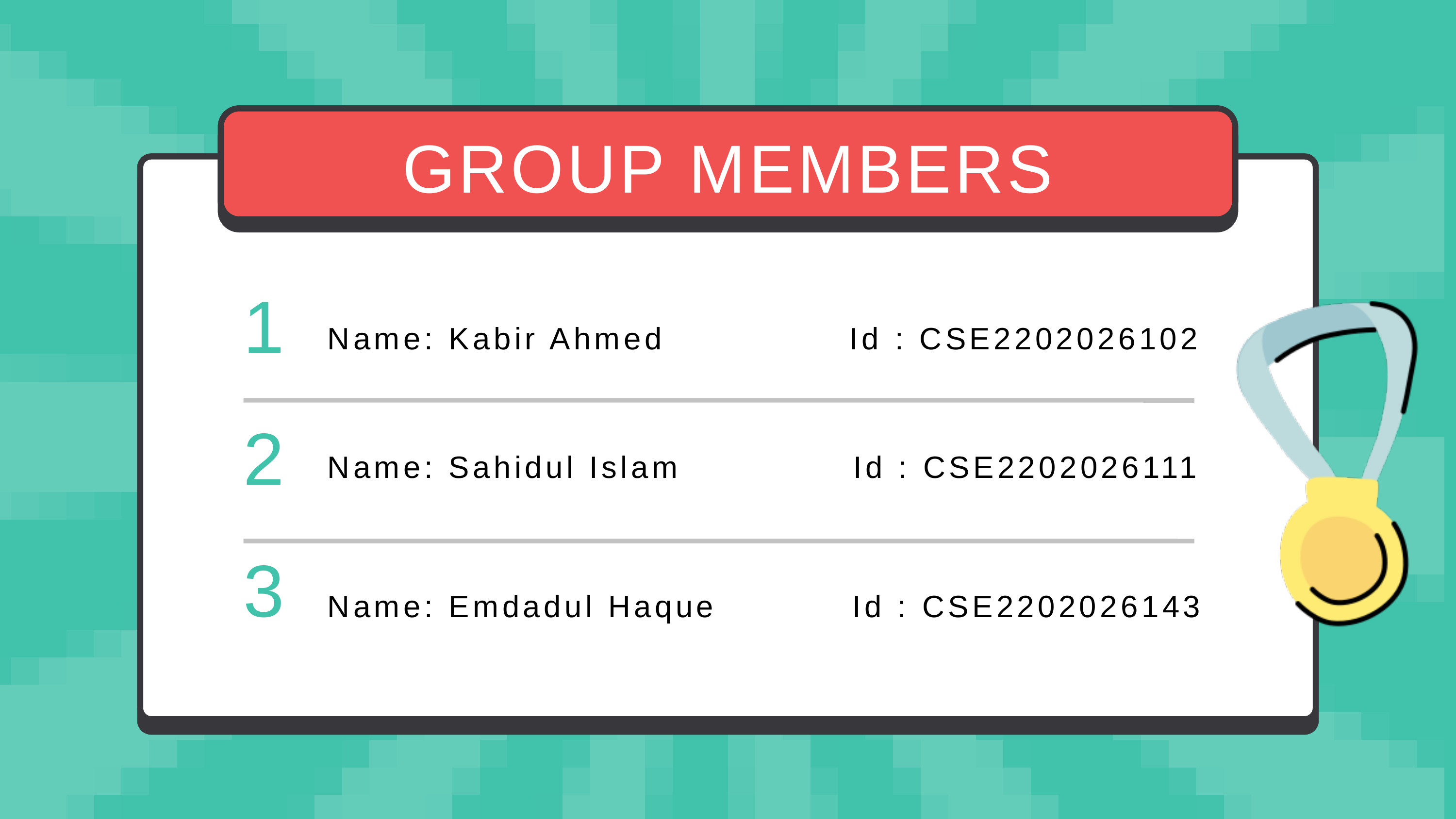

GROUP MEMBERS

1
Name: Kabir Ahmed               Id : CSE2202026102

2
Name: Sahidul Islam              Id : CSE2202026111

3
Name: Emdadul Haque           Id : CSE2202026143